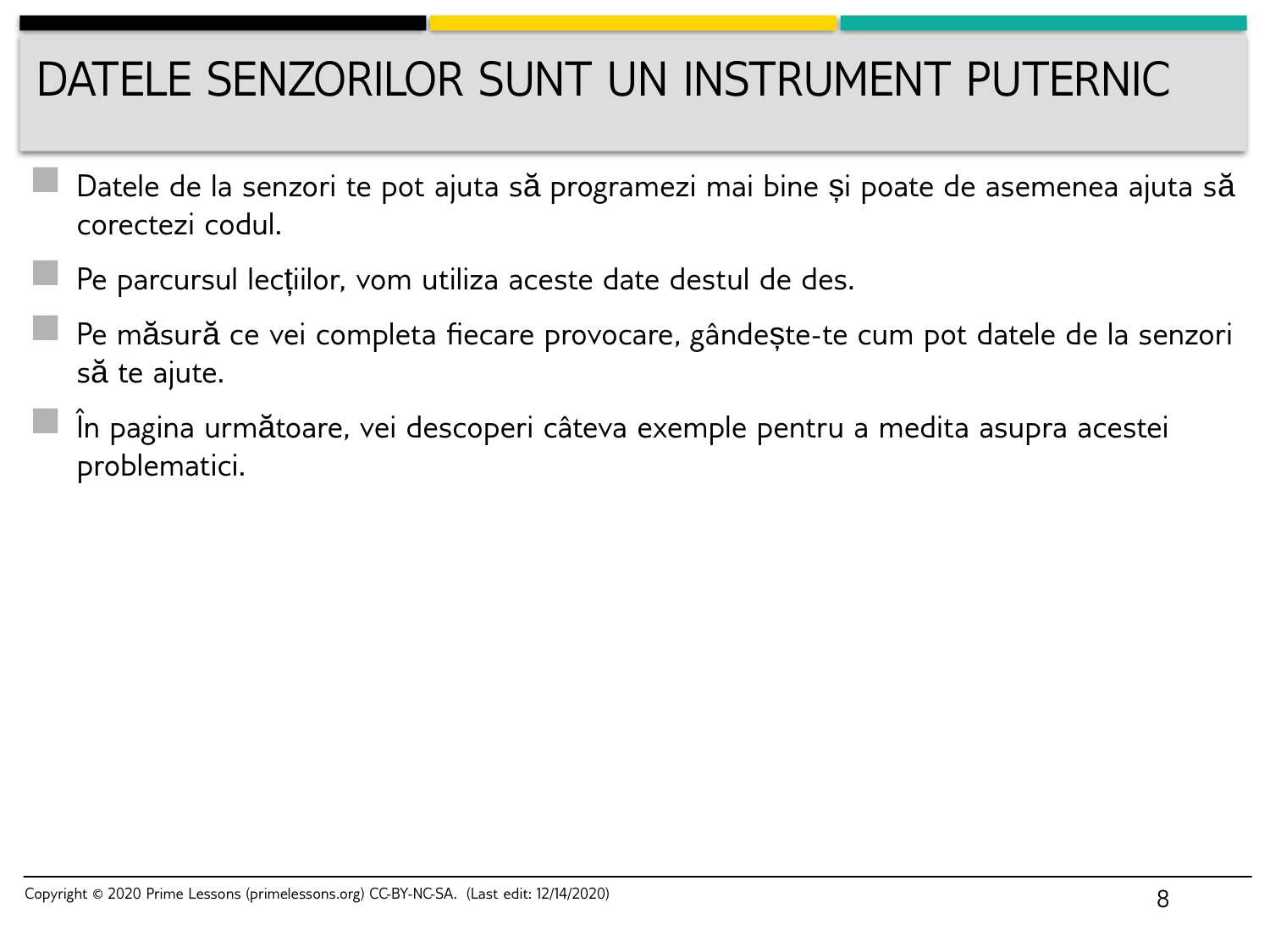

# Datele senzorilor sunt un instrument puternic
Datele de la senzori te pot ajuta să programezi mai bine și poate de asemenea ajuta să corectezi codul.
Pe parcursul lecțiilor, vom utiliza aceste date destul de des.
Pe măsură ce vei completa fiecare provocare, gândește-te cum pot datele de la senzori să te ajute.
În pagina următoare, vei descoperi câteva exemple pentru a medita asupra acestei problematici.
8
Copyright © 2020 Prime Lessons (primelessons.org) CC-BY-NC-SA.  (Last edit: 12/14/2020)